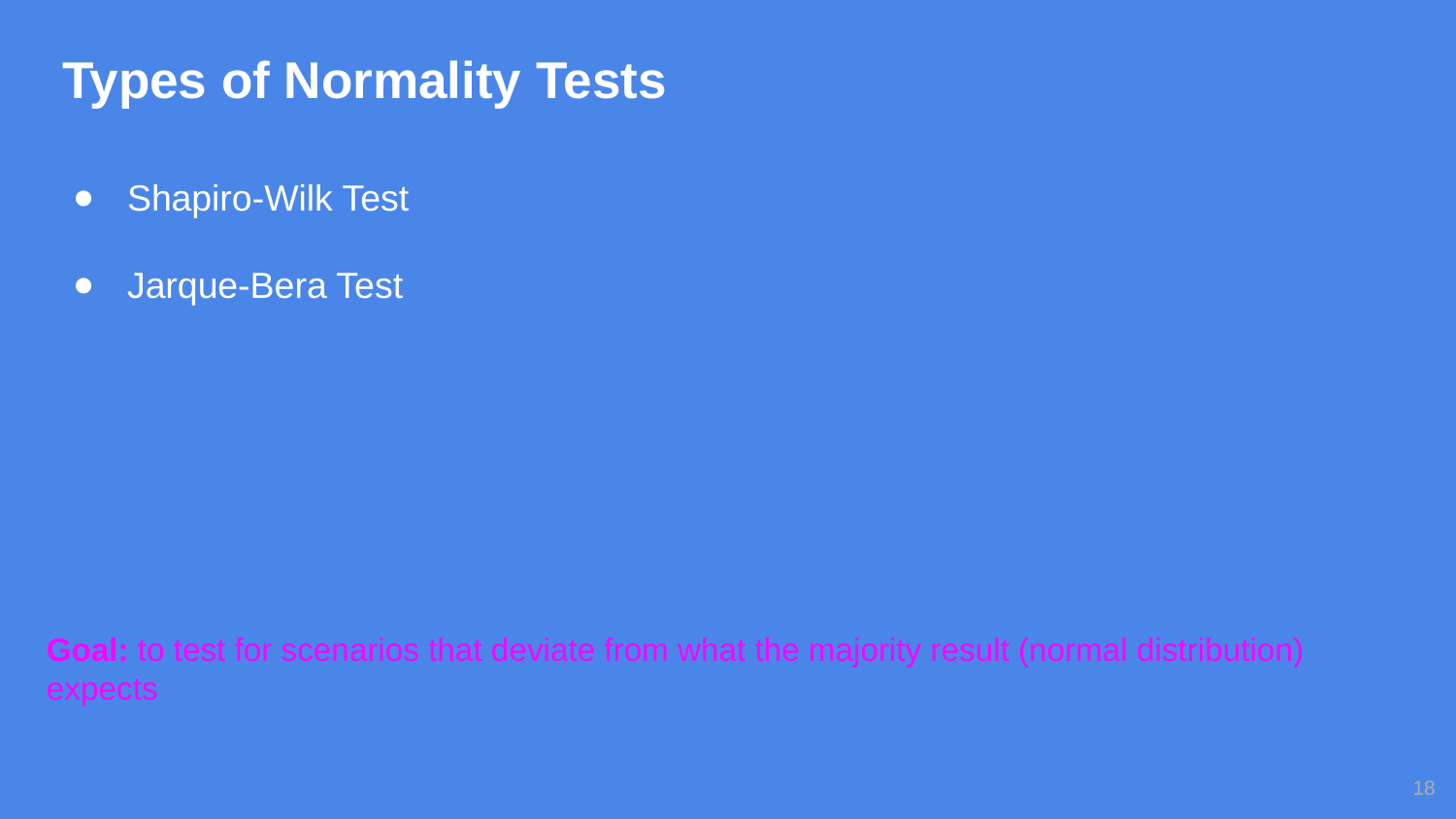

# Types of Normality Tests
Shapiro-Wilk Test

Jarque-Bera Test
Goal: to test for scenarios that deviate from what the majority result (normal distribution) expects
18